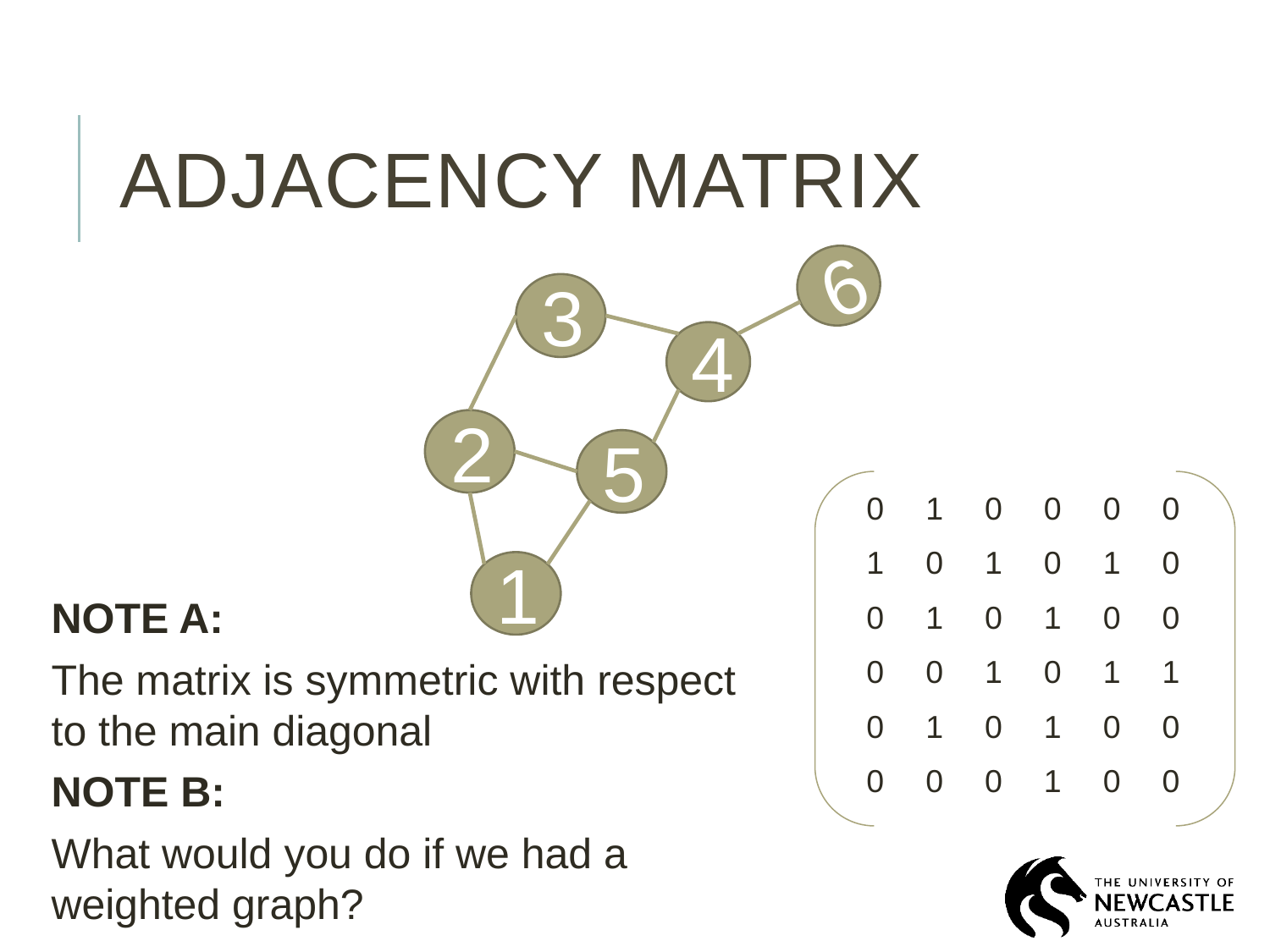

# Adjacency Matrix
6
3
4
2
5
1
|  |  |  |  |  |  |  |
| --- | --- | --- | --- | --- | --- | --- |
|  | 0 | 1 | 0 | 0 | 0 | 0 |
|  | 1 | 0 | 1 | 0 | 1 | 0 |
|  | 0 | 1 | 0 | 1 | 0 | 0 |
|  | 0 | 0 | 1 | 0 | 1 | 1 |
|  | 0 | 1 | 0 | 1 | 0 | 0 |
|  | 0 | 0 | 0 | 1 | 0 | 0 |

NOTE A:
The matrix is symmetric with respect to the main diagonal
NOTE B:
What would you do if we had a weighted graph?